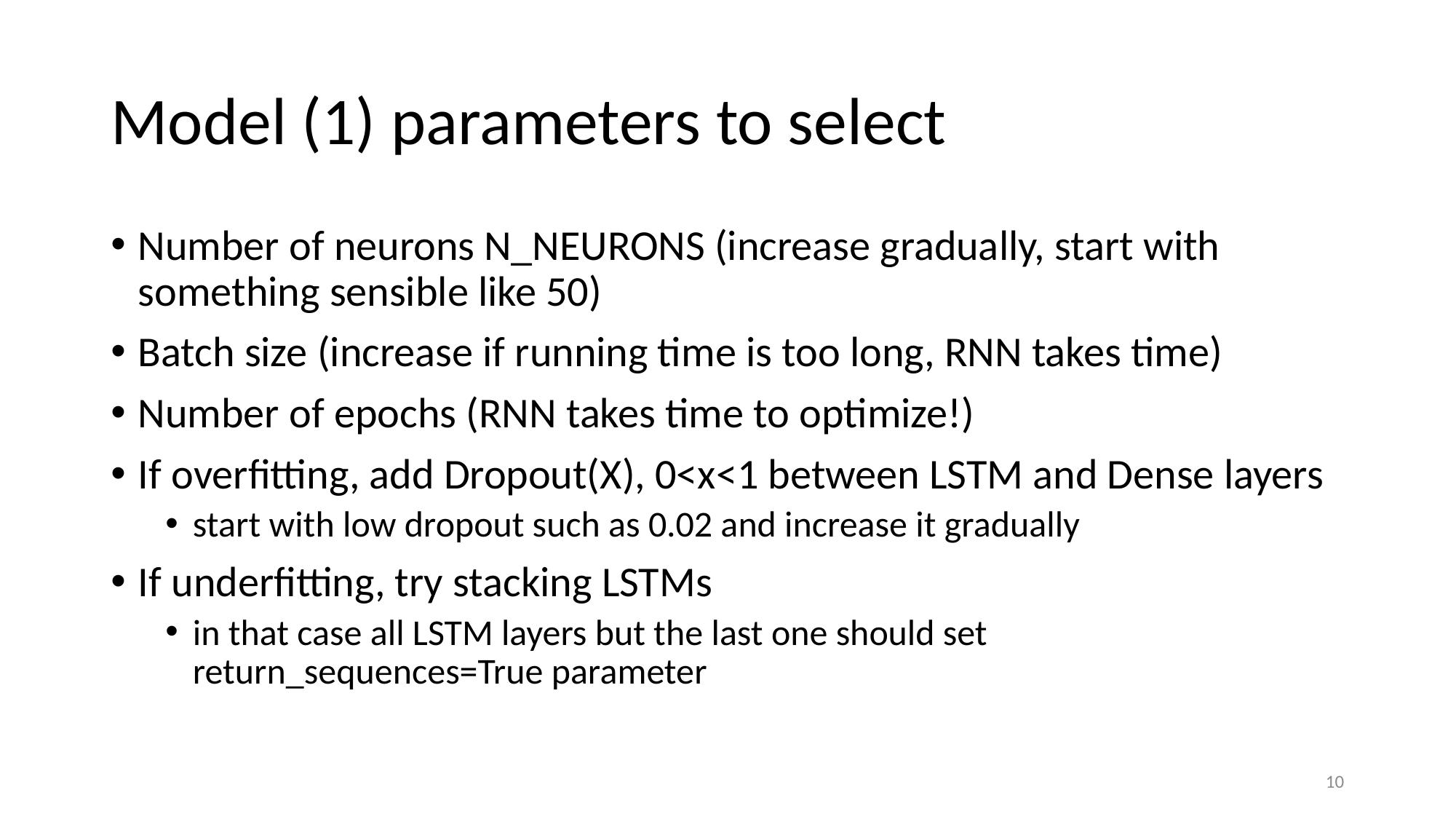

# Model (1) parameters to select
Number of neurons N_NEURONS (increase gradually, start with something sensible like 50)
Batch size (increase if running time is too long, RNN takes time)
Number of epochs (RNN takes time to optimize!)
If overfitting, add Dropout(X), 0<x<1 between LSTM and Dense layers
start with low dropout such as 0.02 and increase it gradually
If underfitting, try stacking LSTMs
in that case all LSTM layers but the last one should set return_sequences=True parameter
10